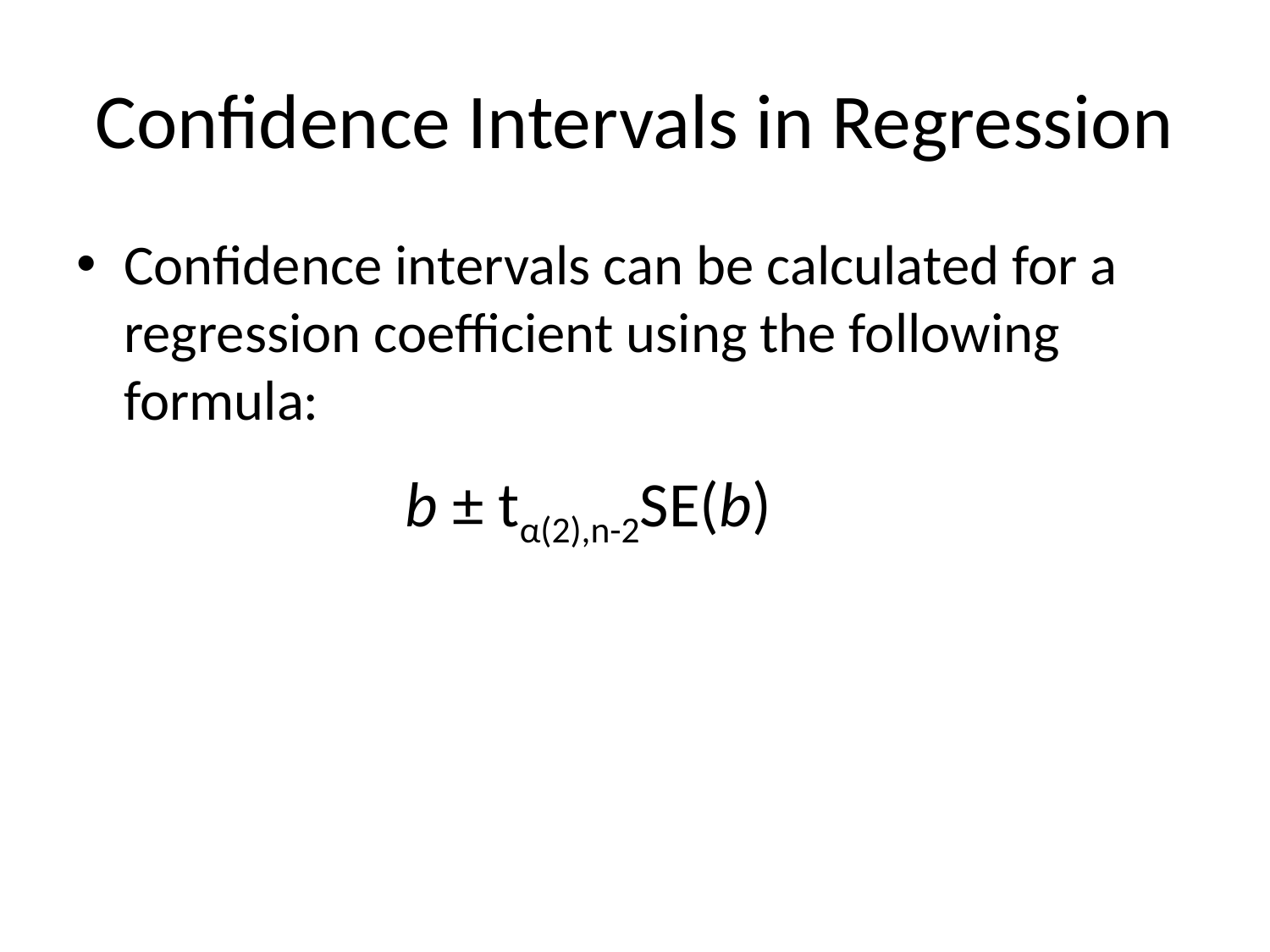

# Confidence Intervals in Regression
Confidence intervals can be calculated for a regression coefficient using the following formula:
b ± tα(2),n-2SE(b)